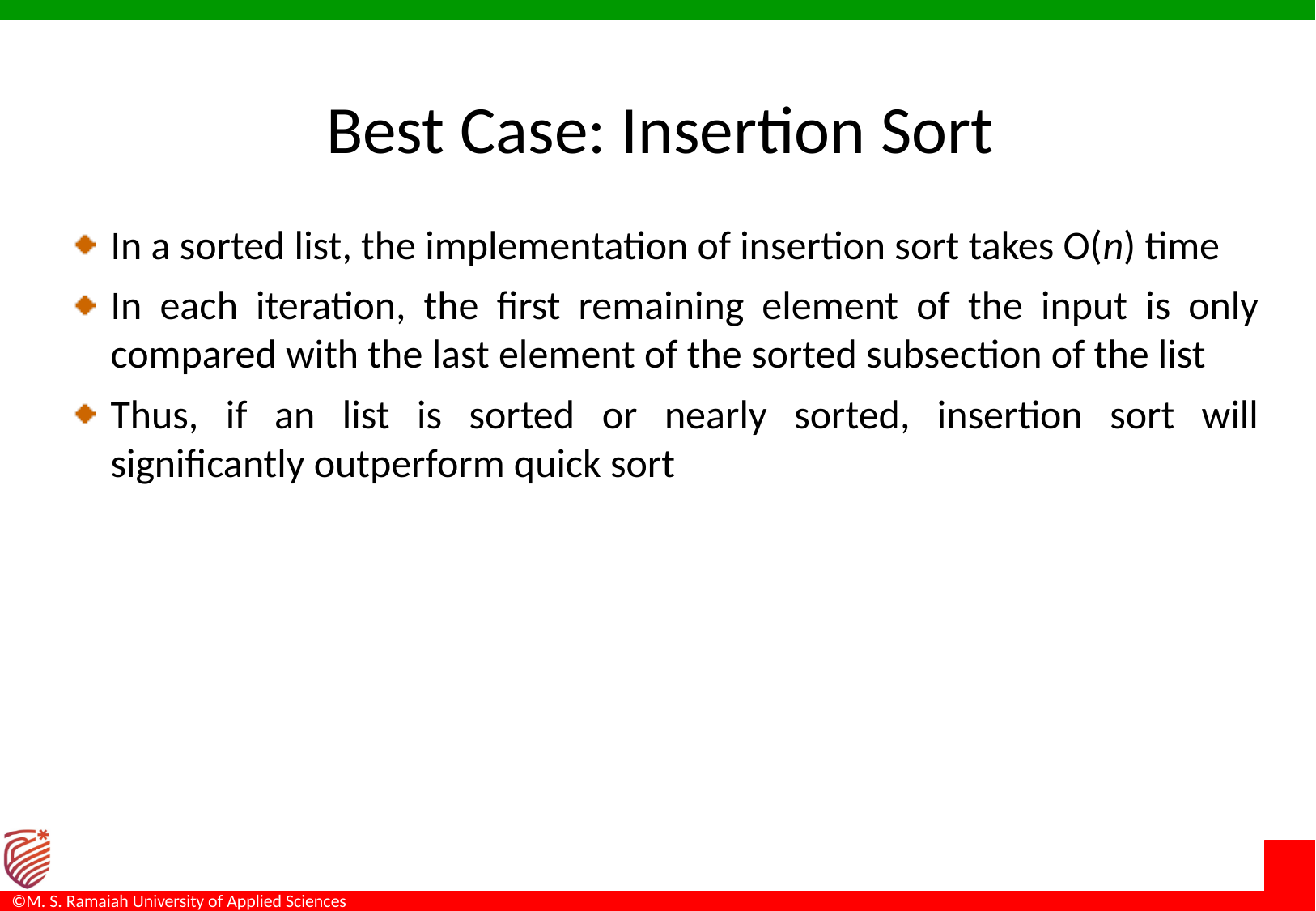

Best Case: Insertion Sort
In a sorted list, the implementation of insertion sort takes O(n) time
In each iteration, the first remaining element of the input is only compared with the last element of the sorted subsection of the list
Thus, if an list is sorted or nearly sorted, insertion sort will significantly outperform quick sort